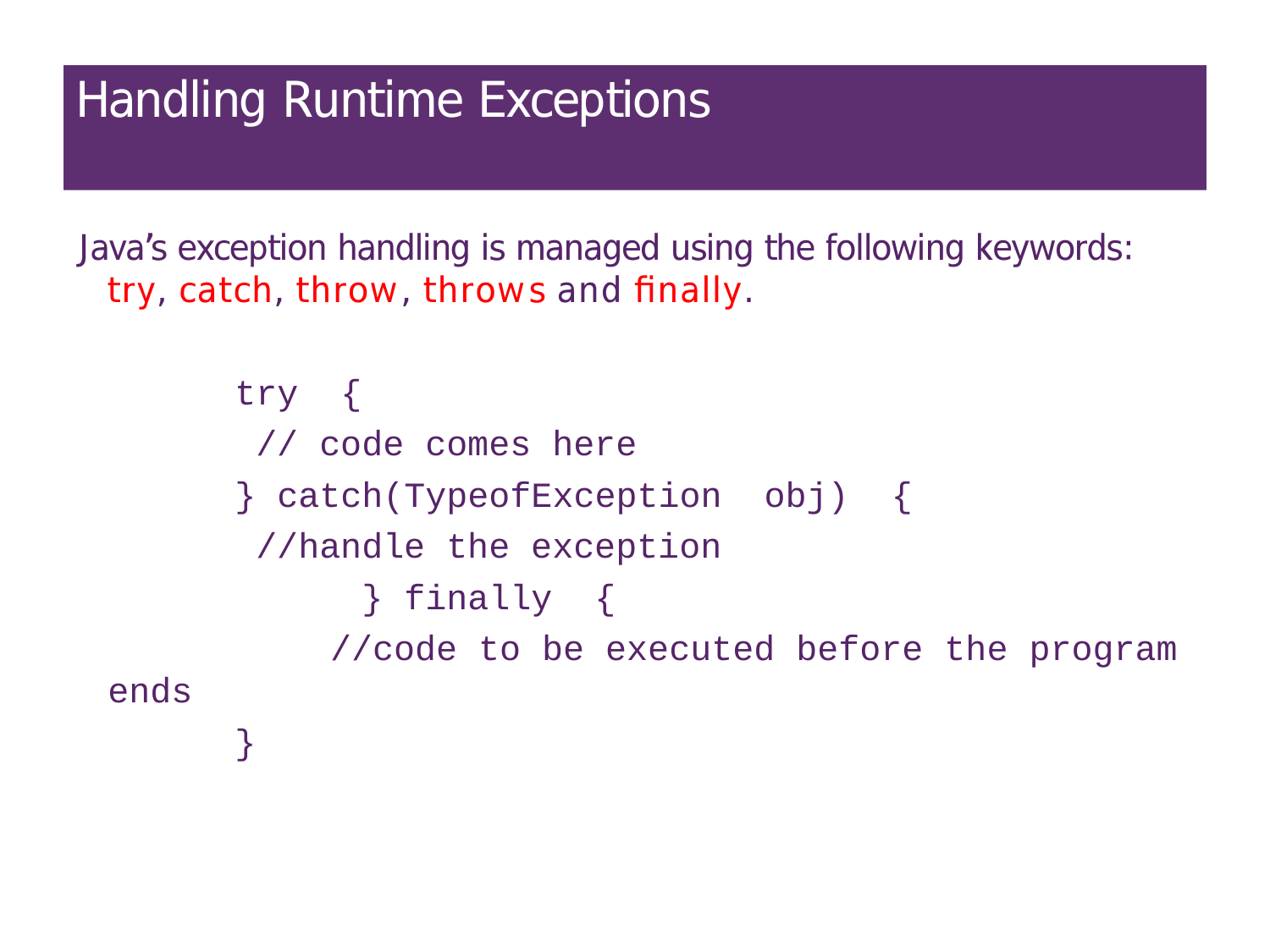

# Handling Runtime Exceptions
Java’s exception handling is managed using the following keywords: try, catch, throw, throws and finally.

		try  {
 		 // code comes here
		} catch(TypeofException  obj)  {
		 //handle the exception
   		} finally  {
            //code to be executed before the program ends
		}